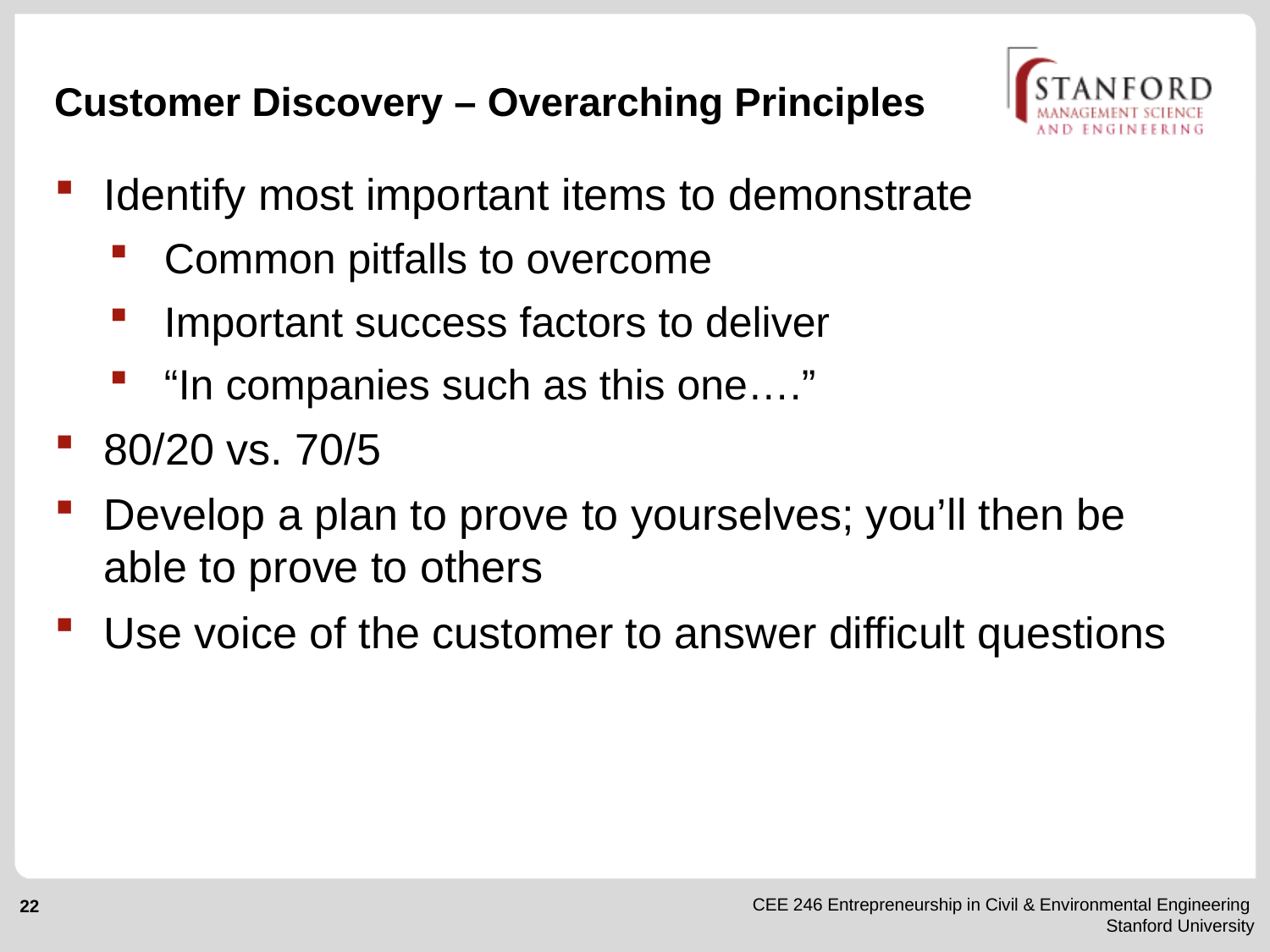

# Customer Discovery – Overarching Principles
Identify most important items to demonstrate
Common pitfalls to overcome
Important success factors to deliver
“In companies such as this one….”
80/20 vs. 70/5
Develop a plan to prove to yourselves; you’ll then be able to prove to others
Use voice of the customer to answer difficult questions